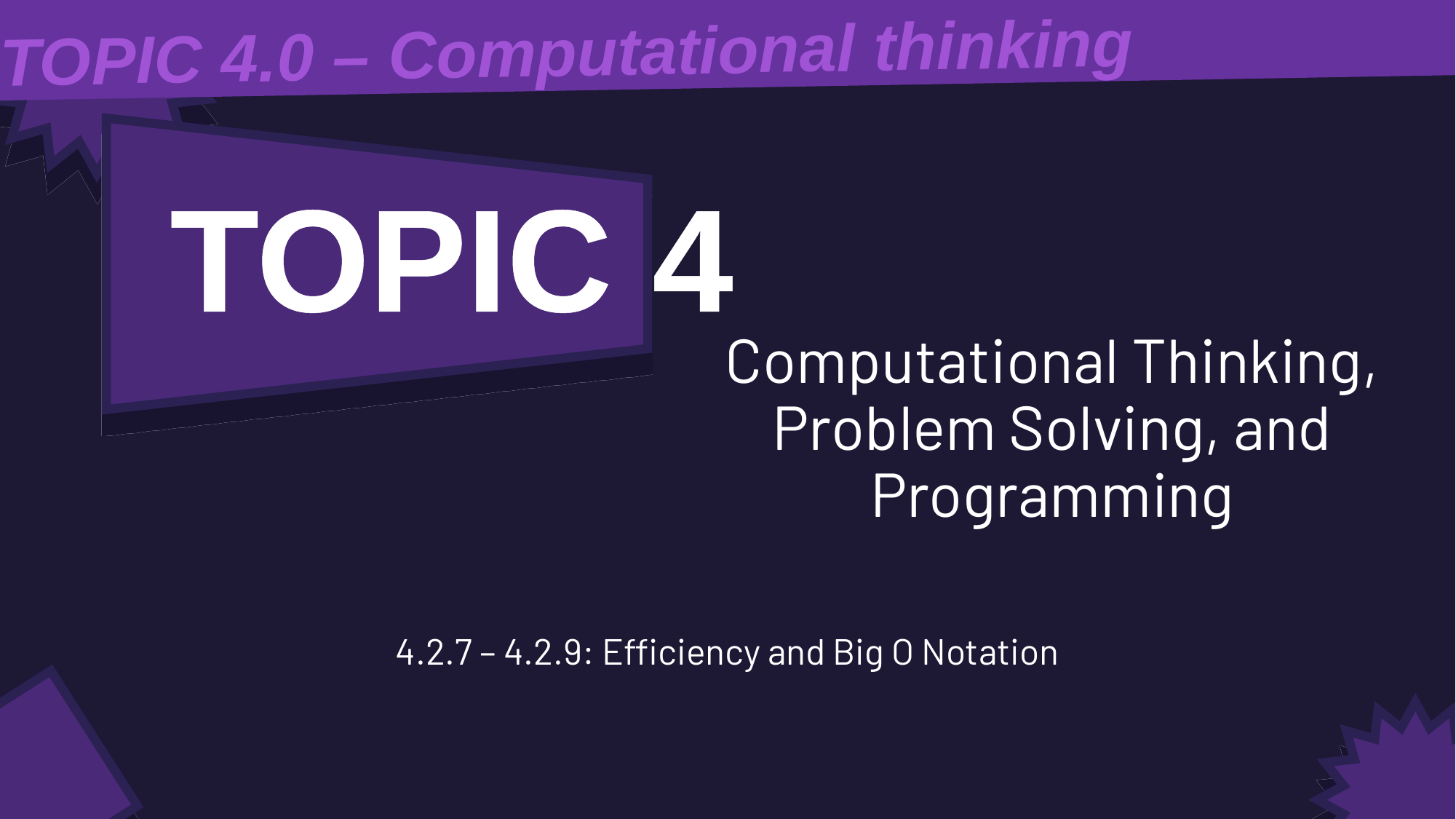

TOPIC 4.0 – Computational thinking

TOPIC 4
# Computational Thinking, Problem Solving, and Programming
4.2.7 – 4.2.9: Efficiency and Big O Notation